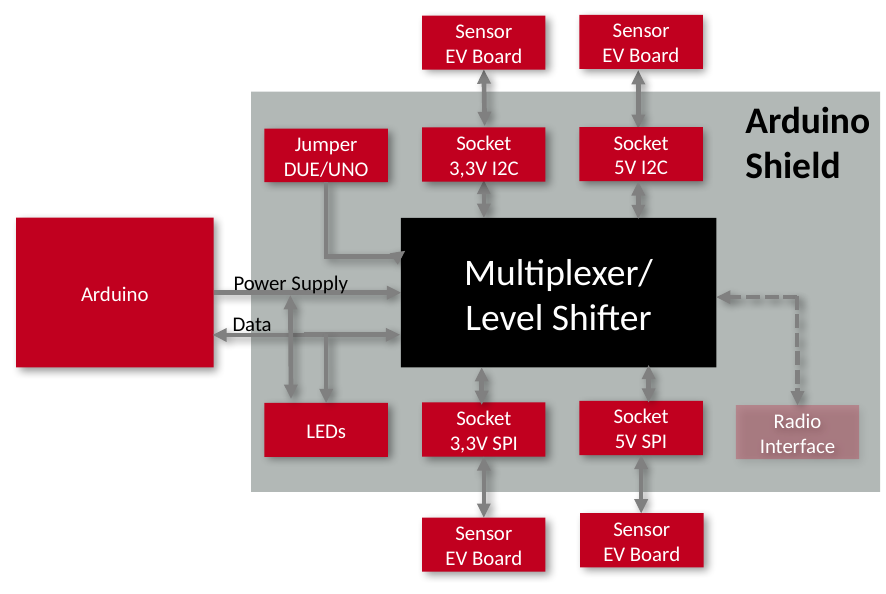

Sensor
EV Board
Sensor
EV Board
Arduino
Shield

Socket
5V I2C
Socket
3,3V I2C
Jumper
DUE/UNO
Arduino
Multiplexer/
Level Shifter
Power Supply
Data
Socket
5V SPI
Socket
3,3V SPI
LEDs
Radio
Interface
Sensor
EV Board
Sensor
EV Board